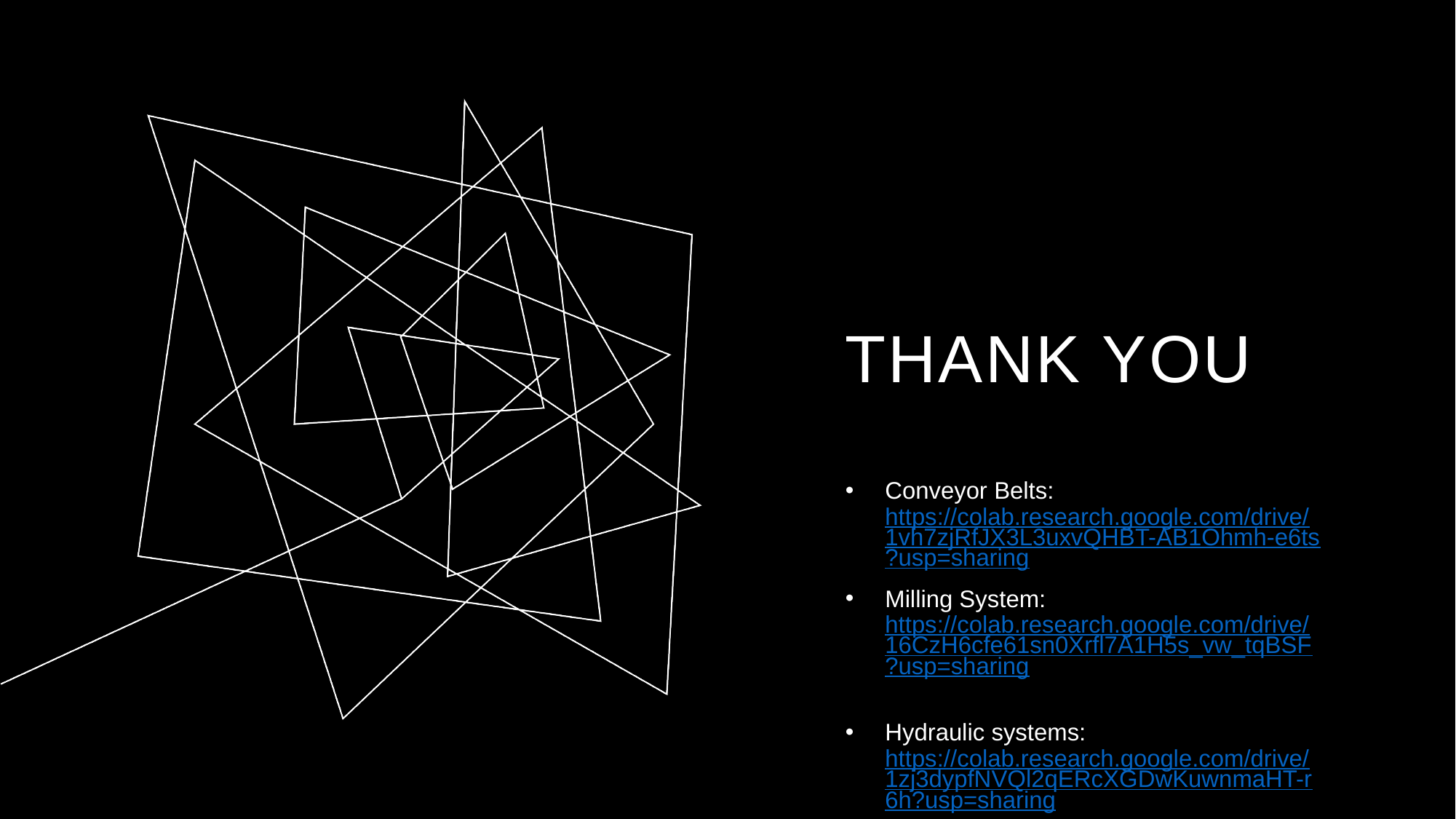

# THANK YOU
Conveyor Belts: https://colab.research.google.com/drive/1vh7zjRfJX3L3uxvQHBT-AB1Ohmh-e6ts?usp=sharing
Milling System: https://colab.research.google.com/drive/16CzH6cfe61sn0Xrfl7A1H5s_vw_tqBSF?usp=sharing
Hydraulic systems: https://colab.research.google.com/drive/1zj3dypfNVQl2qERcXGDwKuwnmaHT-r6h?usp=sharing